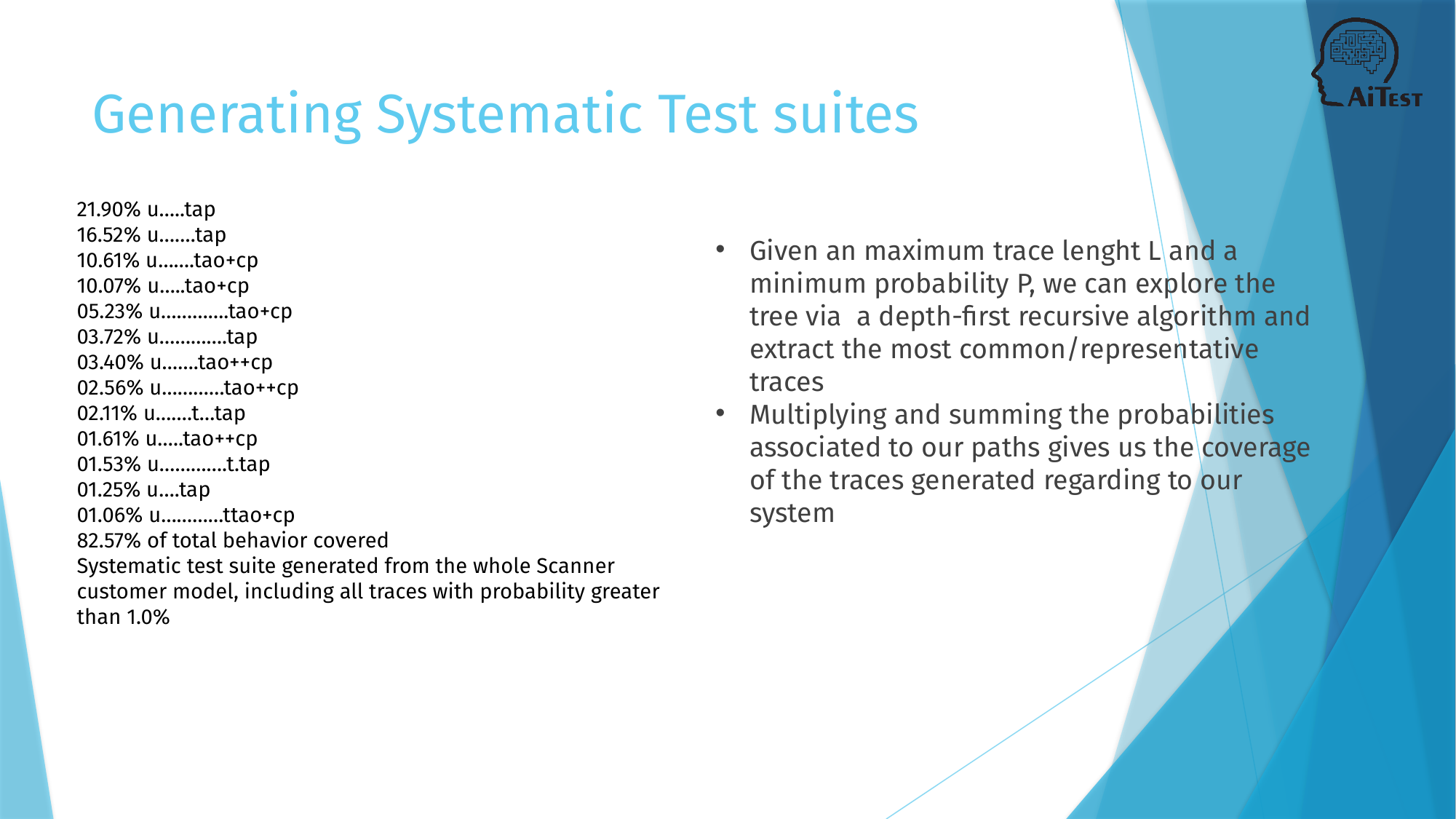

# Generating Systematic Test suites
21.90% u…..tap
16.52% u…….tap
10.61% u…….tao+cp
10.07% u…..tao+cp
05.23% u………….tao+cp
03.72% u………….tap
03.40% u…….tao++cp
02.56% u…………tao++cp
02.11% u…….t…tap
01.61% u…..tao++cp
01.53% u………….t.tap
01.25% u….tap
01.06% u…………ttao+cp
82.57% of total behavior covered
Systematic test suite generated from the whole Scanner customer model, including all traces with probability greater than 1.0%

Given an maximum trace lenght L and a minimum probability P, we can explore the tree via  a depth-first recursive algorithm and extract the most common/representative traces
Multiplying and summing the probabilities associated to our paths gives us the coverage of the traces generated regarding to our system